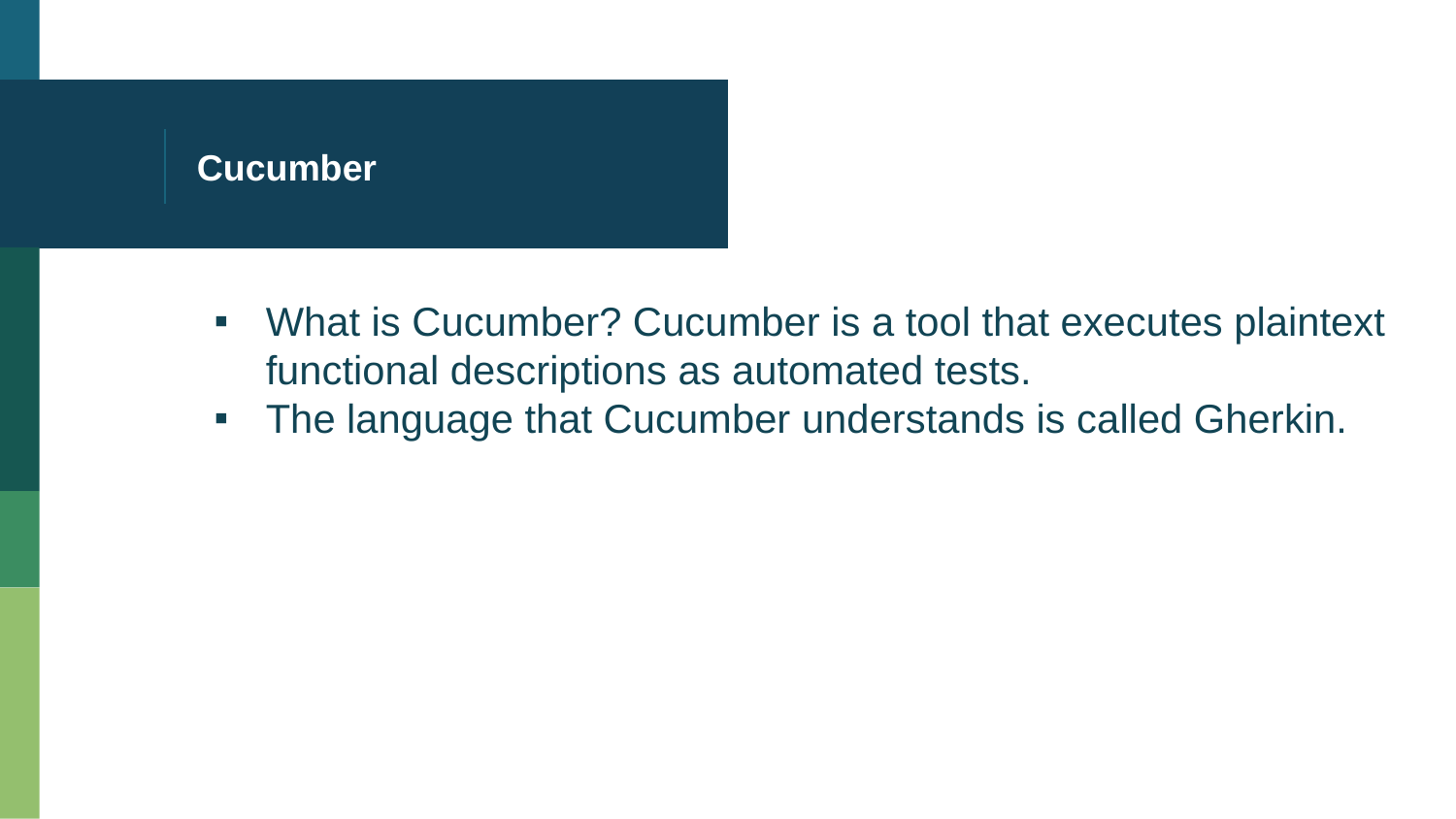

# Cucumber
What is Cucumber? Cucumber is a tool that executes plaintext functional descriptions as automated tests.
The language that Cucumber understands is called Gherkin.